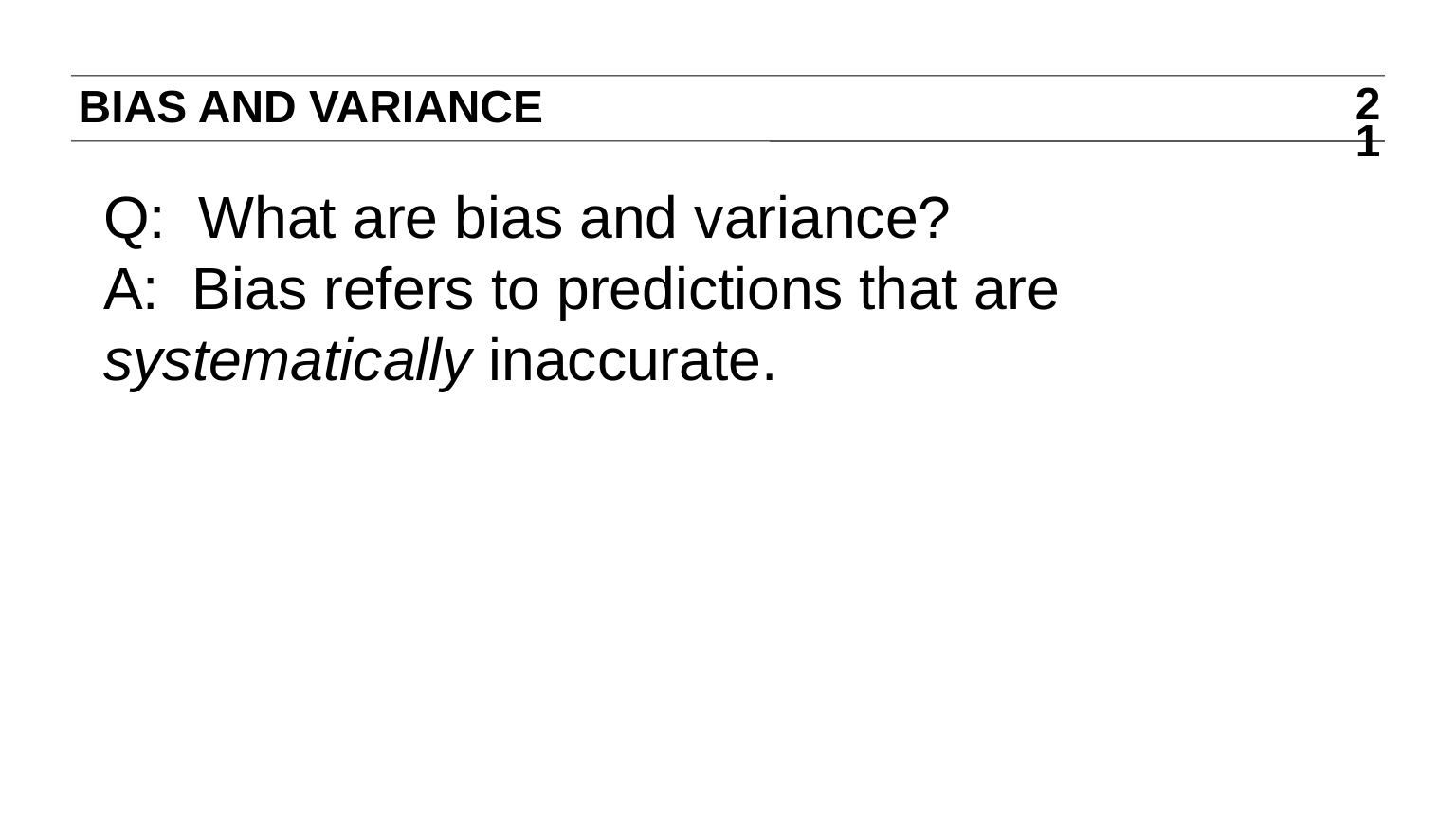

Bias and variance
21
Q:  What are bias and variance?
A:  Bias refers to predictions that are systematically inaccurate.